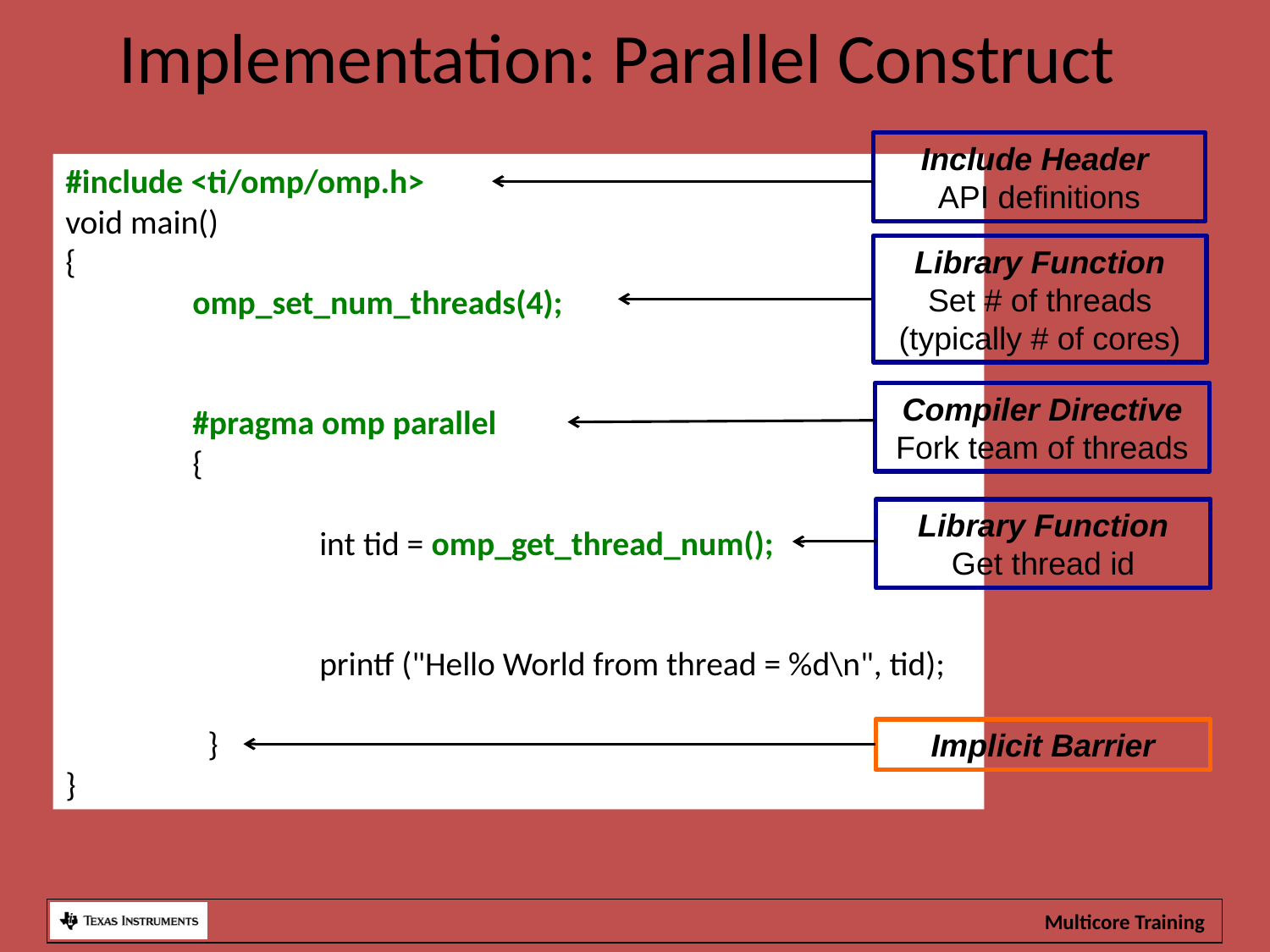

Implementation: Parallel Construct
Include Header
API definitions
#include <ti/omp/omp.h>
void main()
{
	omp_set_num_threads(4);

	#pragma omp parallel
	{
		int tid = omp_get_thread_num();

		printf ("Hello World from thread = %d\n", tid);

	  }
}
Library Function
Set # of threads (typically # of cores)
Compiler Directive
Fork team of threads
Library Function
Get thread id
Implicit Barrier